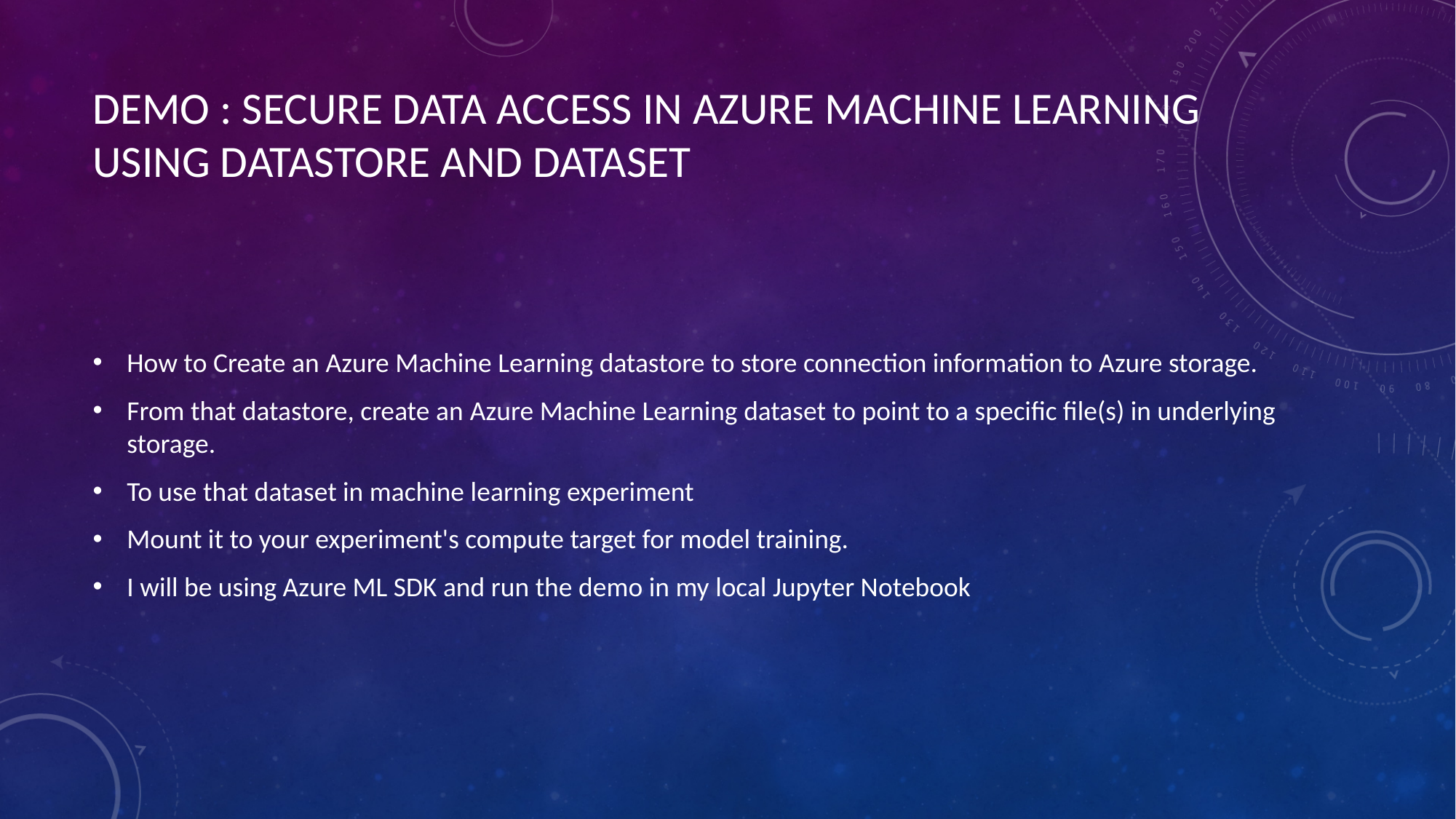

# Demo : Secure data access in Azure Machine Learning using DataStore and Dataset
How to Create an Azure Machine Learning datastore to store connection information to Azure storage.
From that datastore, create an Azure Machine Learning dataset to point to a specific file(s) in underlying storage.
To use that dataset in machine learning experiment
Mount it to your experiment's compute target for model training.
I will be using Azure ML SDK and run the demo in my local Jupyter Notebook